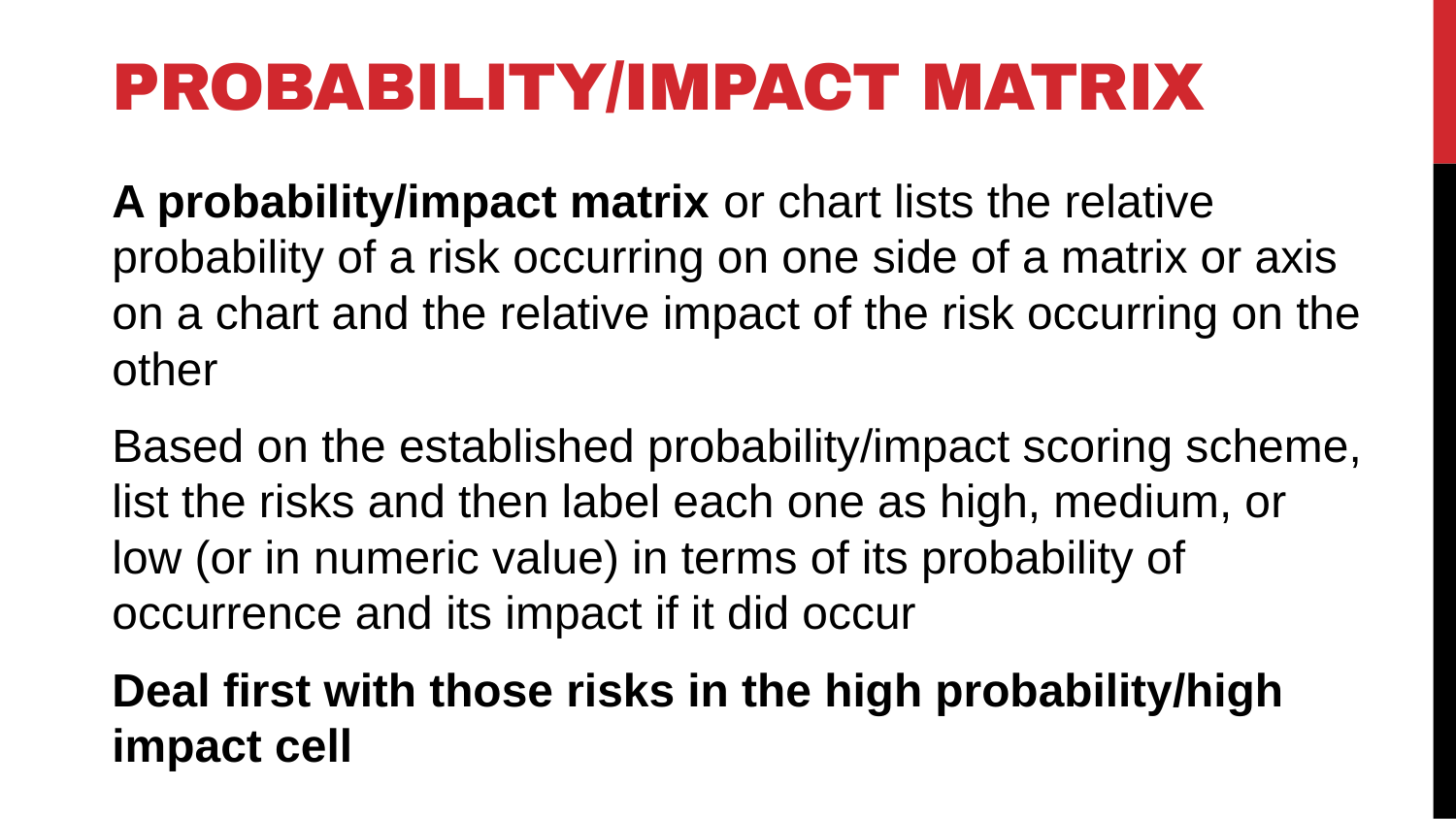

# Probability/Impact Matrix
A probability/impact matrix or chart lists the relative probability of a risk occurring on one side of a matrix or axis on a chart and the relative impact of the risk occurring on the other
Based on the established probability/impact scoring scheme, list the risks and then label each one as high, medium, or low (or in numeric value) in terms of its probability of occurrence and its impact if it did occur
Deal first with those risks in the high probability/high impact cell
24